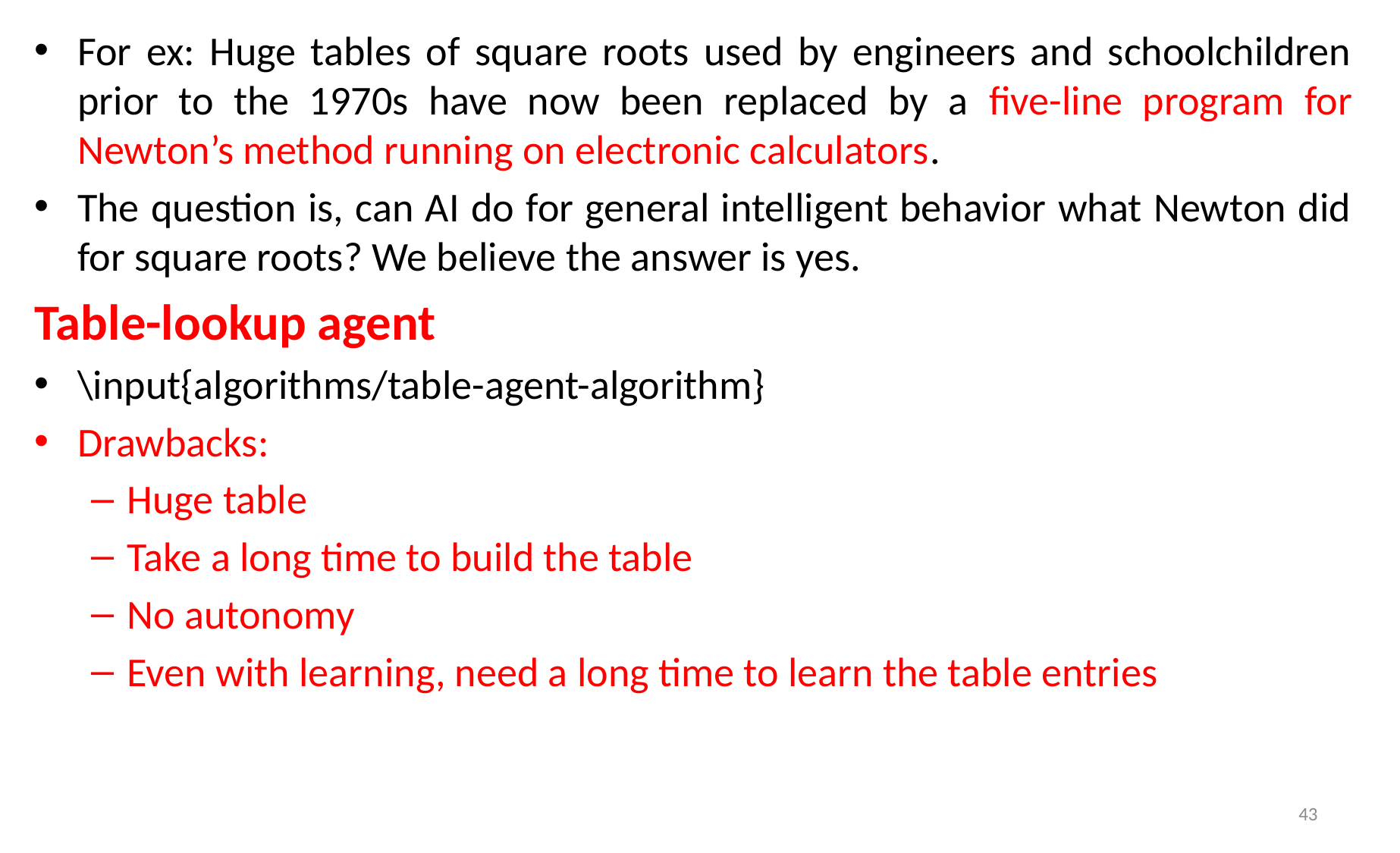

For ex: Huge tables of square roots used by engineers and schoolchildren prior to the 1970s have now been replaced by a five-line program for Newton’s method running on electronic calculators.
The question is, can AI do for general intelligent behavior what Newton did for square roots? We believe the answer is yes.
Table-lookup agent
\input{algorithms/table-agent-algorithm}
Drawbacks:
Huge table
Take a long time to build the table
No autonomy
Even with learning, need a long time to learn the table entries

43